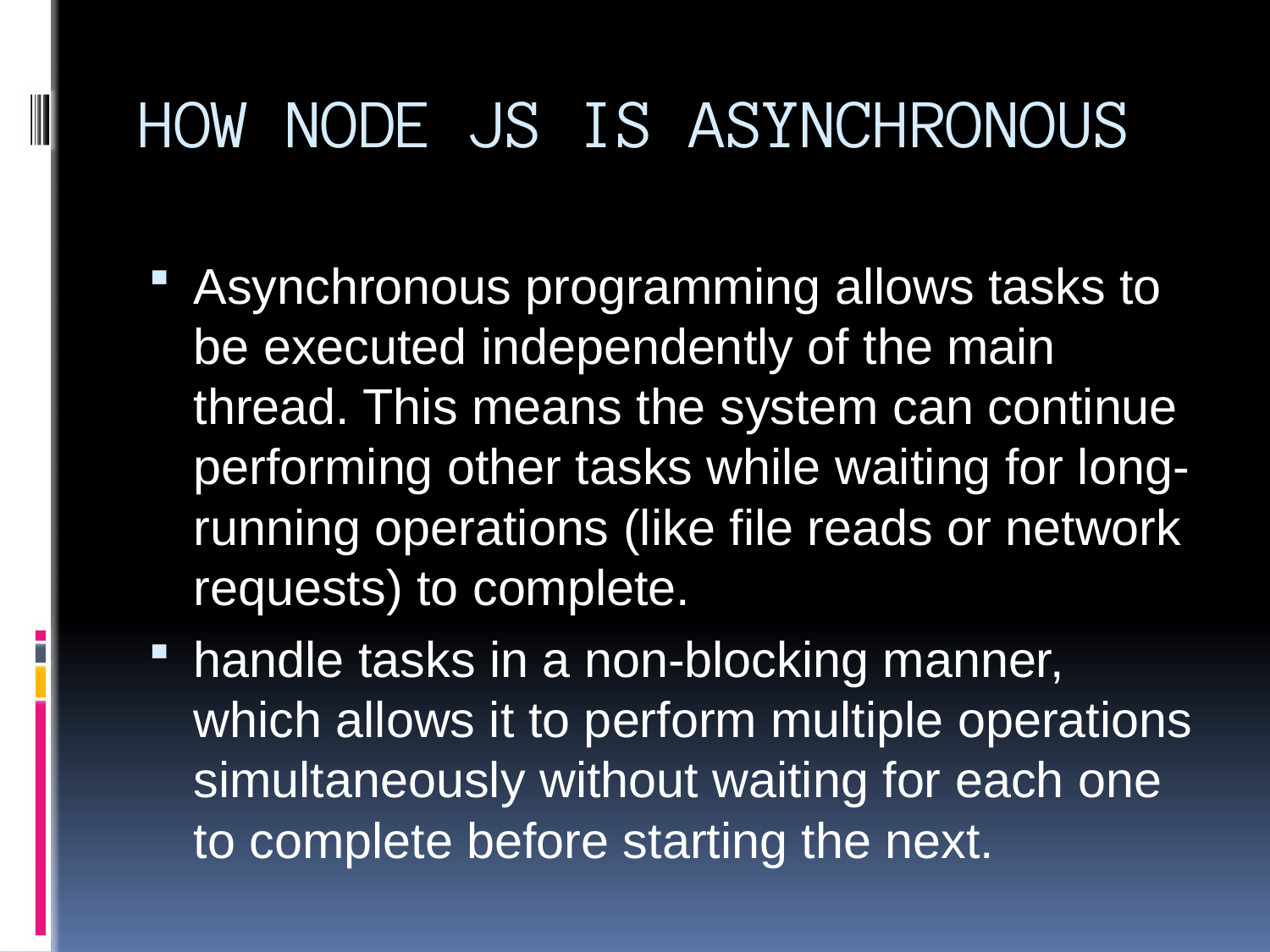

# HOW NODE JS IS ASYNCHRONOUS
Asynchronous programming allows tasks to be executed independently of the main thread. This means the system can continue performing other tasks while waiting for long-running operations (like file reads or network requests) to complete.
handle tasks in a non-blocking manner, which allows it to perform multiple operations simultaneously without waiting for each one to complete before starting the next.